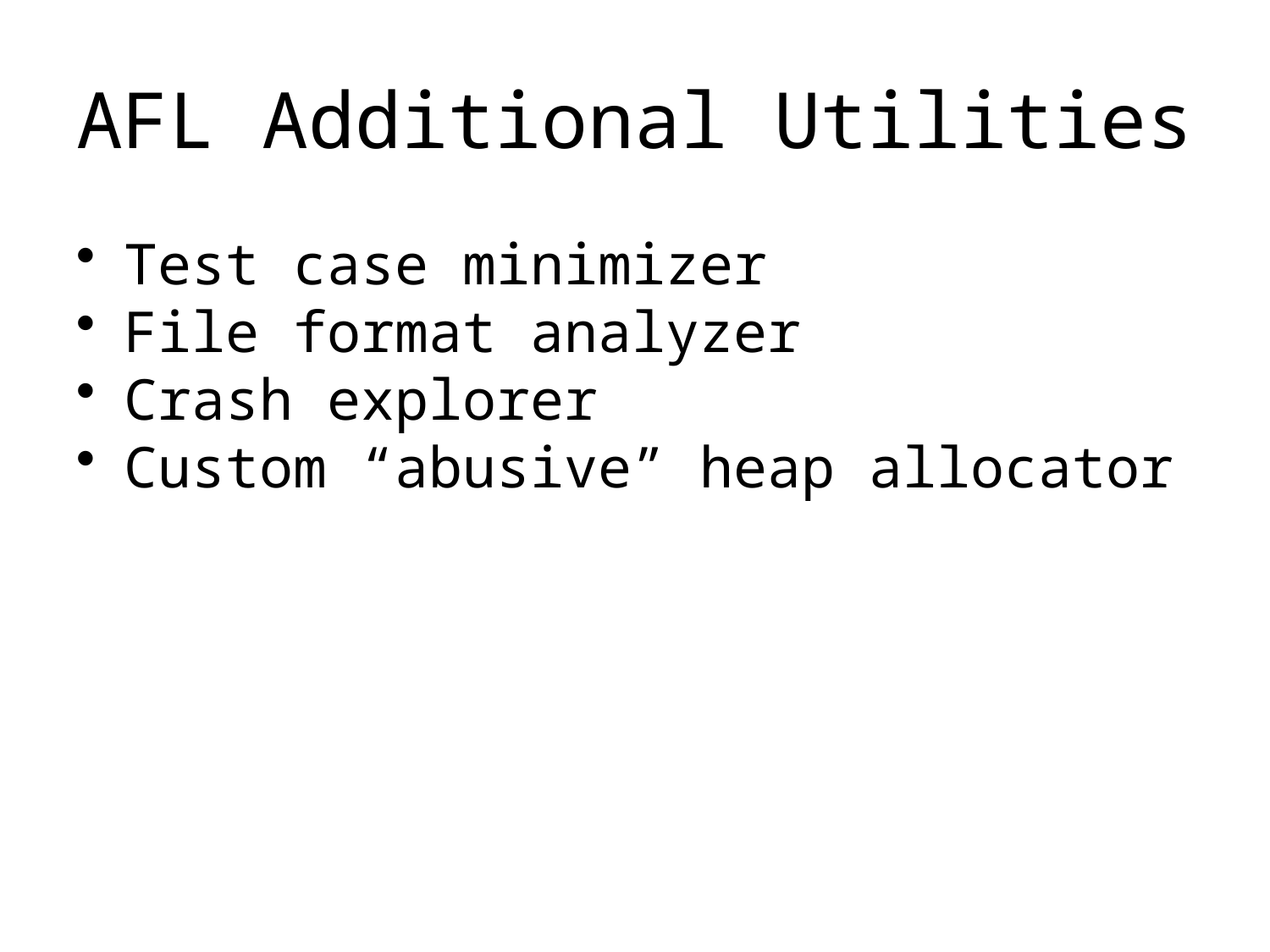

# AFL Additional Utilities
Test case minimizer
File format analyzer
Crash explorer
Custom “abusive” heap allocator